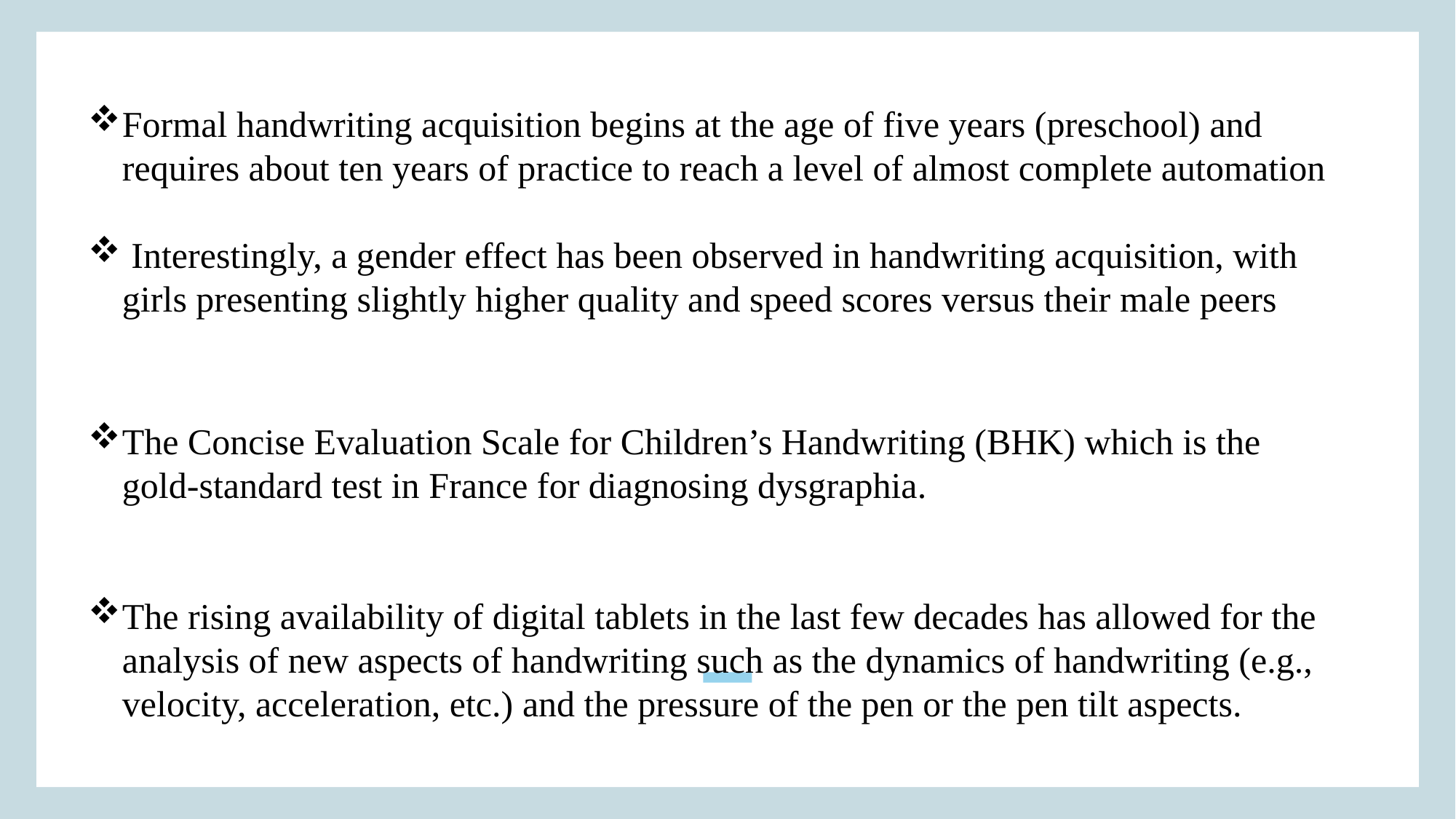

Formal handwriting acquisition begins at the age of five years (preschool) and requires about ten years of practice to reach a level of almost complete automation

 Interestingly, a gender effect has been observed in handwriting acquisition, with girls presenting slightly higher quality and speed scores versus their male peers
The Concise Evaluation Scale for Children’s Handwriting (BHK) which is the gold-standard test in France for diagnosing dysgraphia.

The rising availability of digital tablets in the last few decades has allowed for the analysis of new aspects of handwriting such as the dynamics of handwriting (e.g., velocity, acceleration, etc.) and the pressure of the pen or the pen tilt aspects.